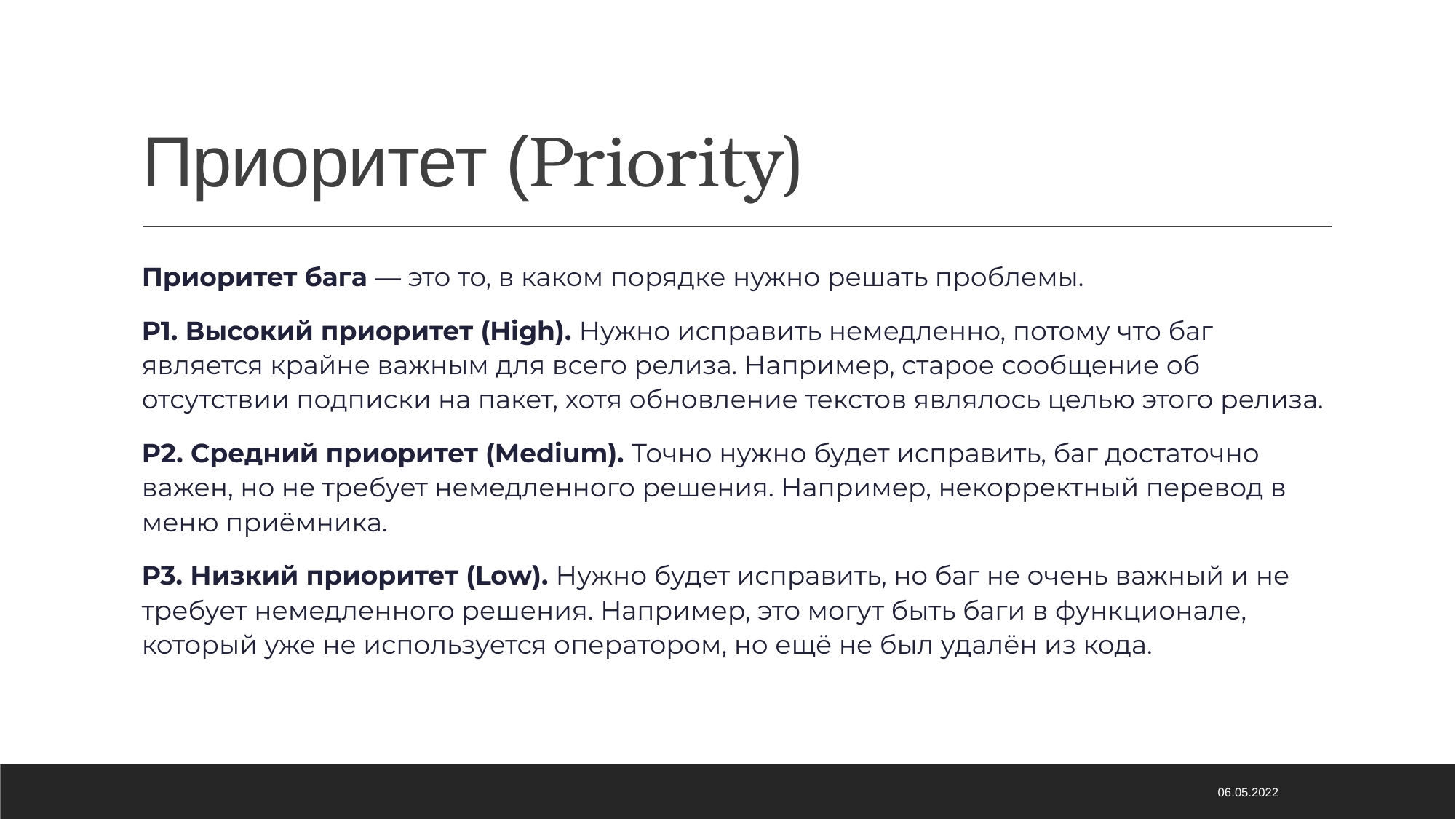

# Приоритет (Priority)
Приоритет бага — это то, в каком порядке нужно решать проблемы.
P1. Высокий приоритет (High). Нужно исправить немедленно, потому что баг является крайне важным для всего релиза. Например, старое сообщение об отсутствии подписки на пакет, хотя обновление текстов являлось целью этого релиза.
P2. Средний приоритет (Medium). Точно нужно будет исправить, баг достаточно важен, но не требует немедленного решения. Например, некорректный перевод в меню приёмника.
P3. Низкий приоритет (Low). Нужно будет исправить, но баг не очень важный и не требует немедленного решения. Например, это могут быть баги в функционале, который уже не используется оператором, но ещё не был удалён из кода.
06.05.2022